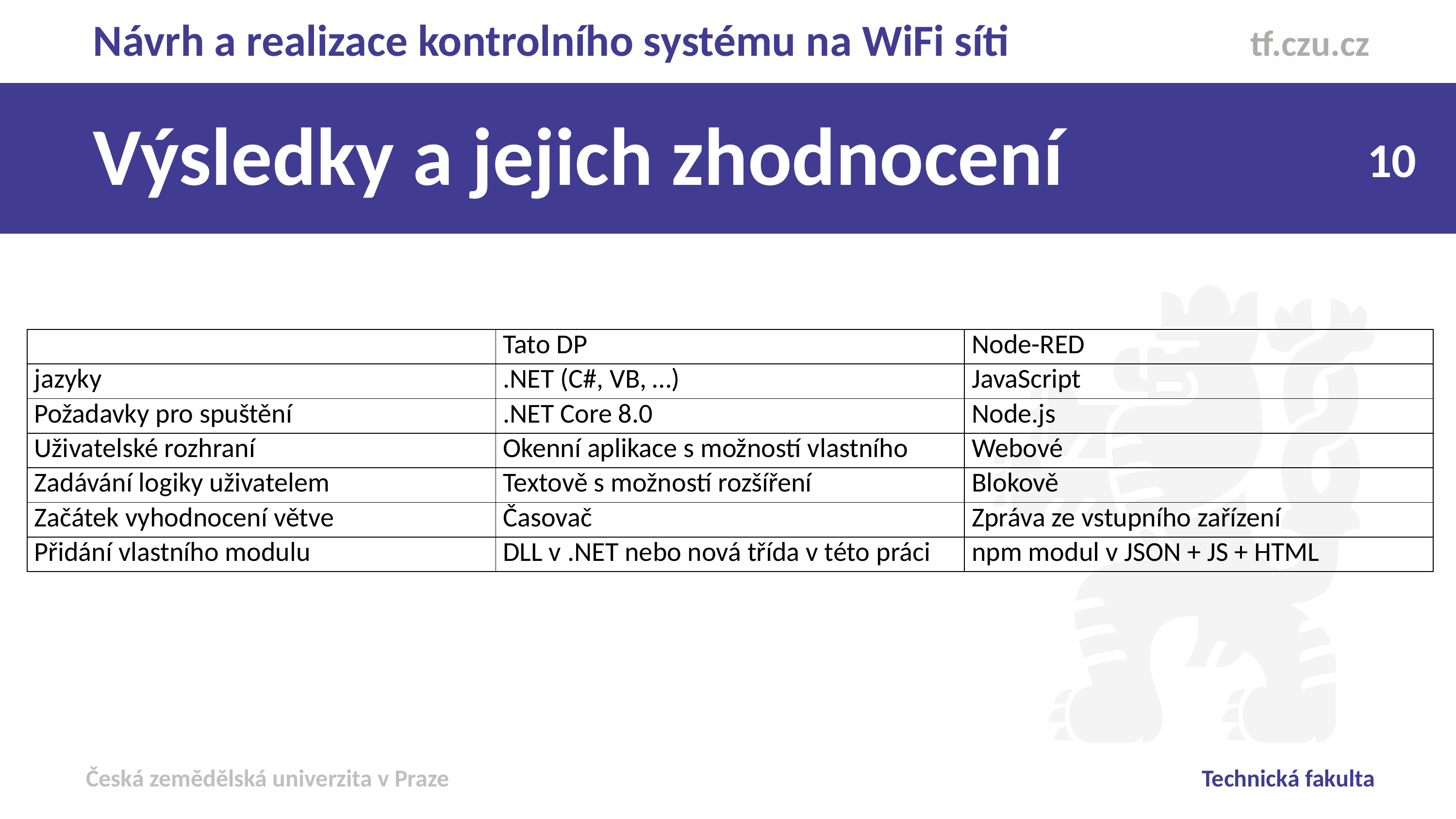

Návrh a realizace kontrolního systému na WiFi síti
Výsledky a jejich zhodnocení
|  | Tato DP | Node-RED |
| --- | --- | --- |
| jazyky | .NET (C#, VB, …) | JavaScript |
| Požadavky pro spuštění | .NET Core 8.0 | Node.js |
| Uživatelské rozhraní | Okenní aplikace s možností vlastního | Webové |
| Zadávání logiky uživatelem | Textově s možností rozšíření | Blokově |
| Začátek vyhodnocení větve | Časovač | Zpráva ze vstupního zařízení |
| Přidání vlastního modulu | DLL v .NET nebo nová třída v této práci | npm modul v JSON + JS + HTML |